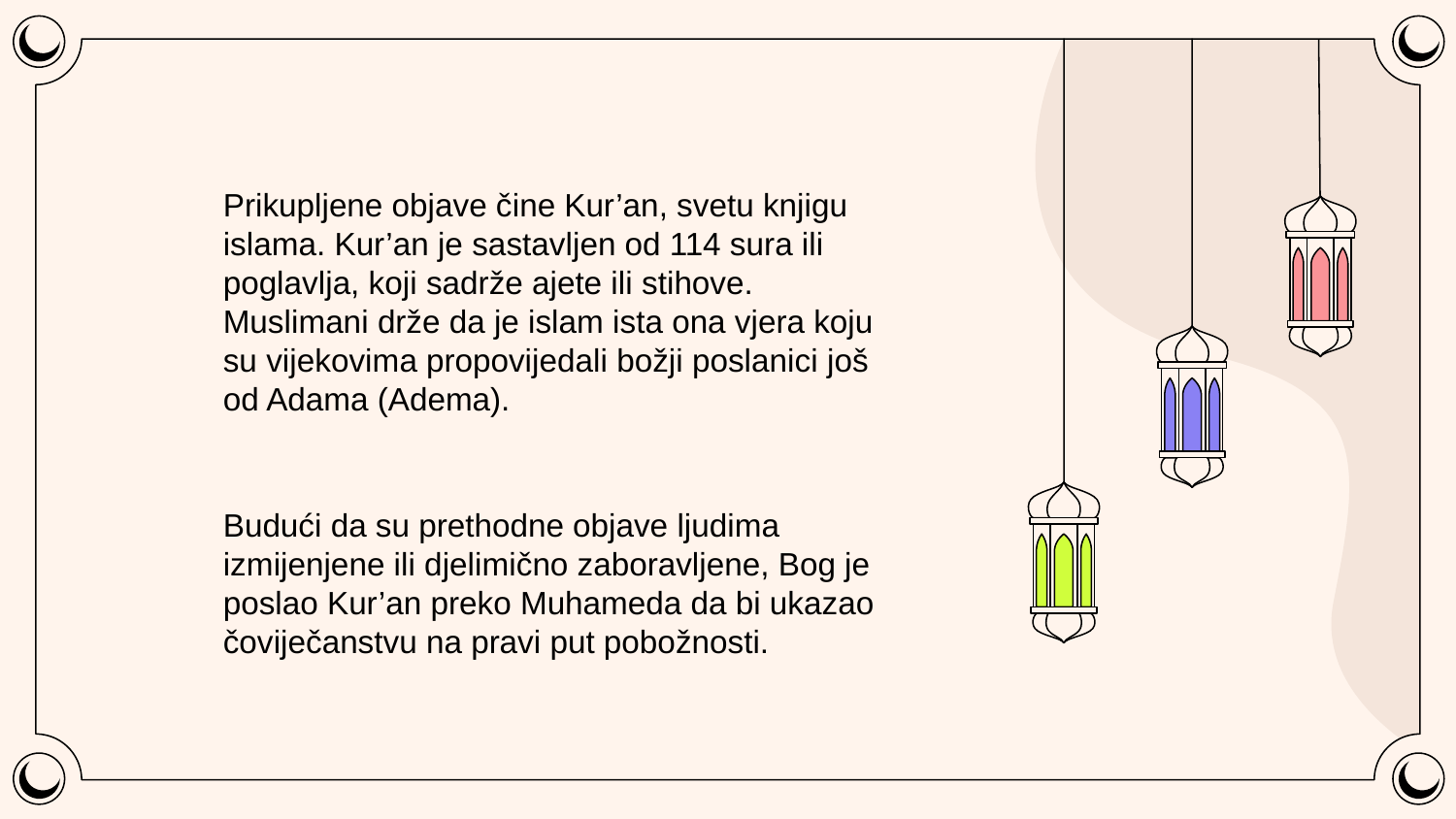

# Prikupljene objave čine Kur’an, svetu knjigu islama. Kur’an je sastavljen od 114 sura ili poglavlja, koji sadrže ajete ili stihove. Muslimani drže da je islam ista ona vjera koju su vijekovima propovijedali božji poslanici još od Adama (Adema).

Budući da su prethodne objave ljudima izmijenjene ili djelimično zaboravljene, Bog je poslao Kur’an preko Muhameda da bi ukazao čoviječanstvu na pravi put pobožnosti.